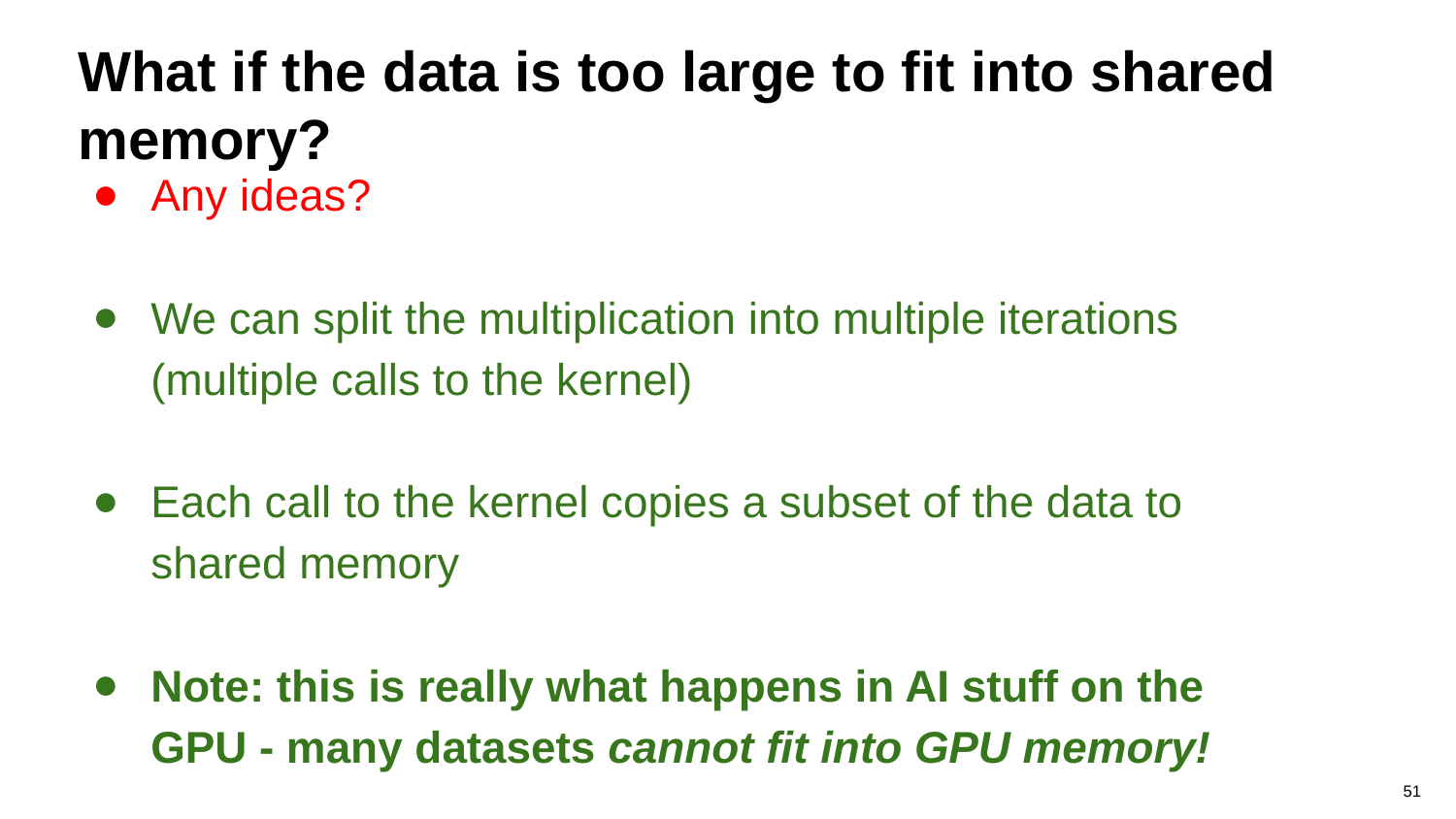

# What if the data is too large to fit into shared memory?
Any ideas?

We can split the multiplication into multiple iterations (multiple calls to the kernel)

Each call to the kernel copies a subset of the data to shared memory

Note: this is really what happens in AI stuff on the GPU - many datasets cannot fit into GPU memory!
51